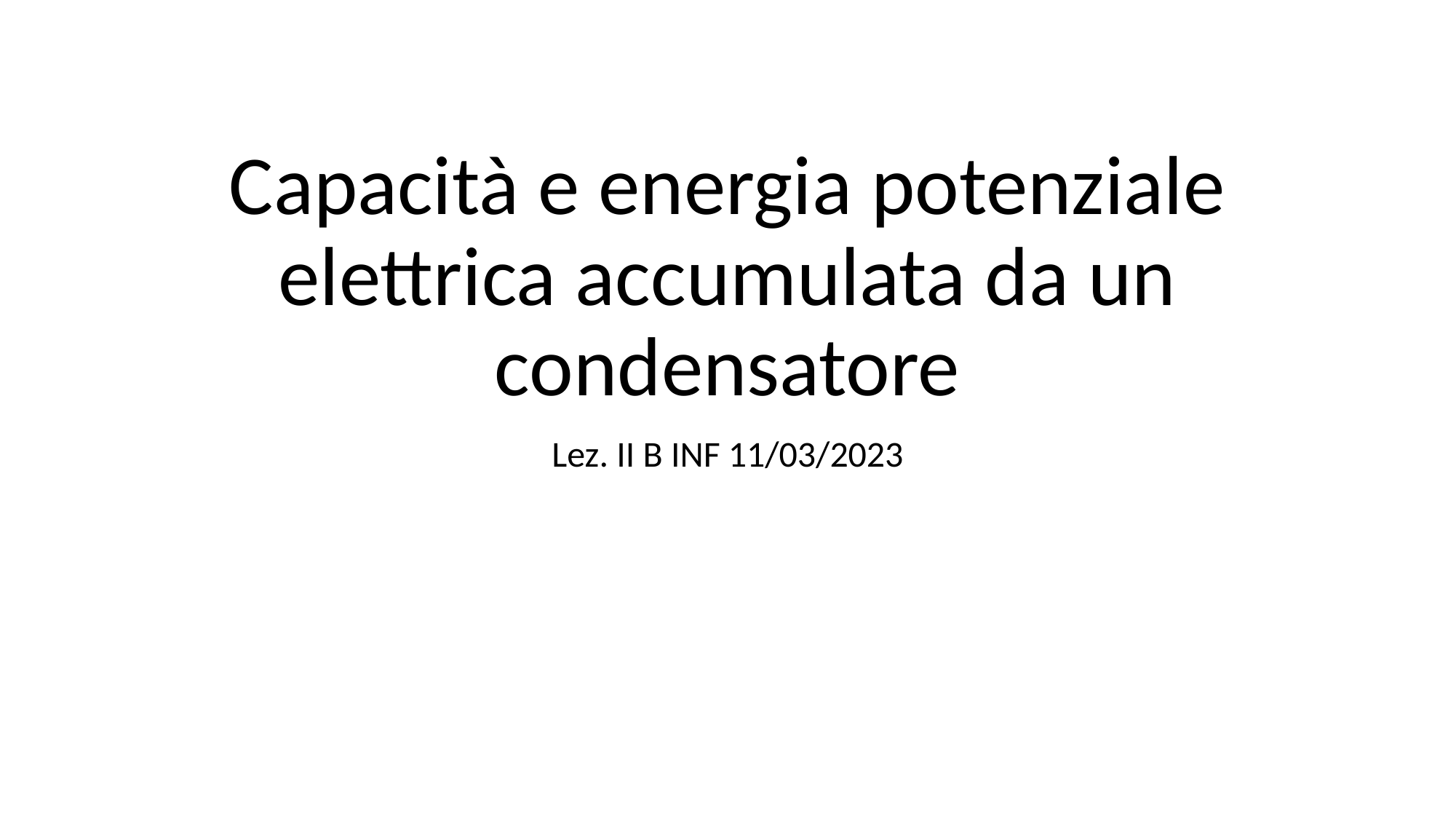

# Capacità e energia potenziale elettrica accumulata da un condensatore
Lez. II B INF 11/03/2023